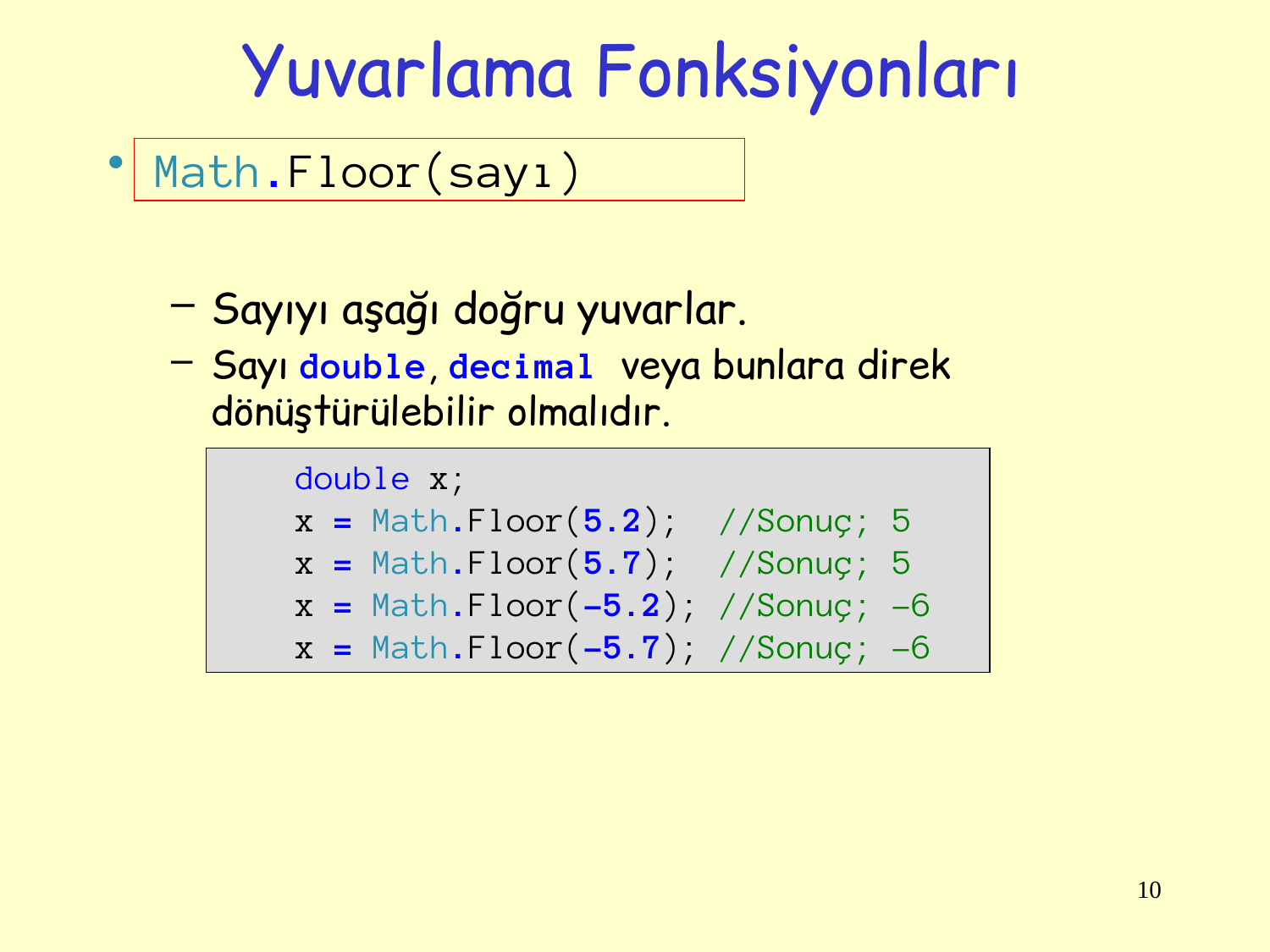

# Yuvarlama Fonksiyonları
Math.Floor(sayı)

Sayıyı aşağı doğru yuvarlar.
Sayı double, decimal  veya bunlara direk dönüştürülebilir olmalıdır.

    double x;
    x = Math.Floor(5.2);  //Sonuç; 5
    x = Math.Floor(5.7);  //Sonuç; 5
    x = Math.Floor(-5.2); //Sonuç; -6
    x = Math.Floor(-5.7); //Sonuç; -6
10